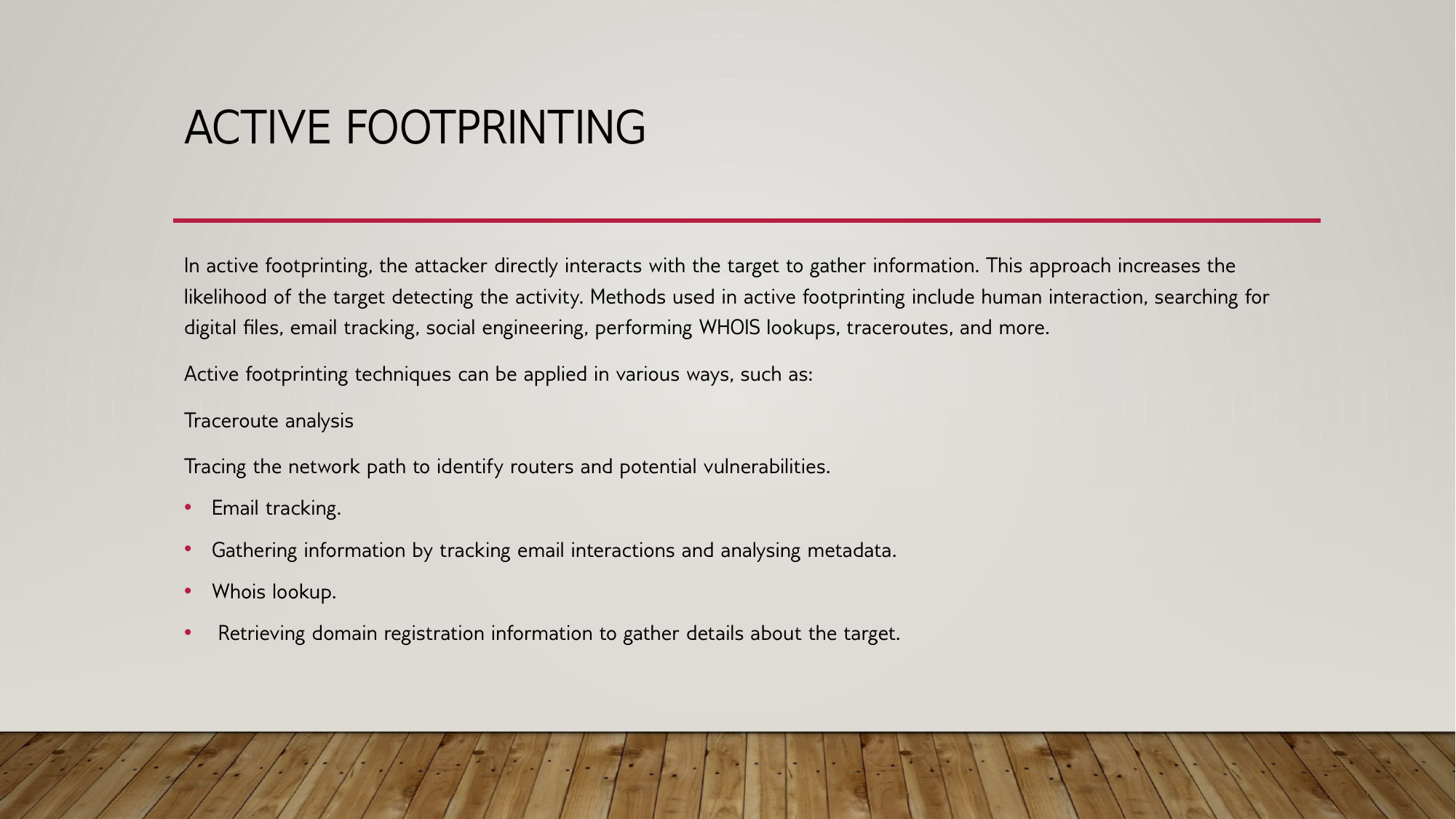

# Active footprinting
In active footprinting, the attacker directly interacts with the target to gather information. This approach increases the likelihood of the target detecting the activity. Methods used in active footprinting include human interaction, searching for digital files, email tracking, social engineering, performing WHOIS lookups, traceroutes, and more.
Active footprinting techniques can be applied in various ways, such as:
Traceroute analysis
Tracing the network path to identify routers and potential vulnerabilities.
Email tracking.
Gathering information by tracking email interactions and analysing metadata.
Whois lookup.
 Retrieving domain registration information to gather details about the target.